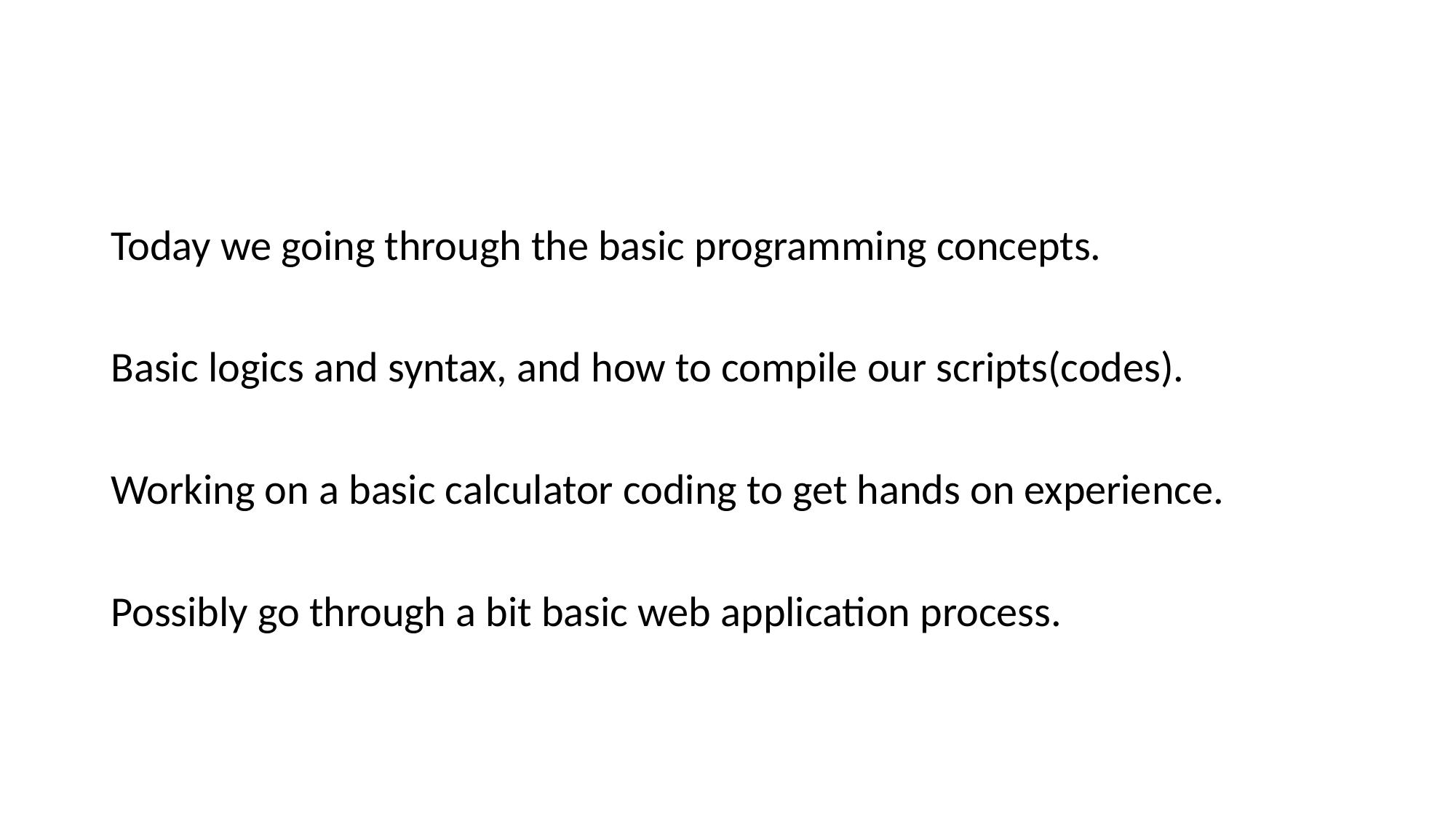

#
Today we going through the basic programming concepts.

Basic logics and syntax, and how to compile our scripts(codes).

Working on a basic calculator coding to get hands on experience.

Possibly go through a bit basic web application process.